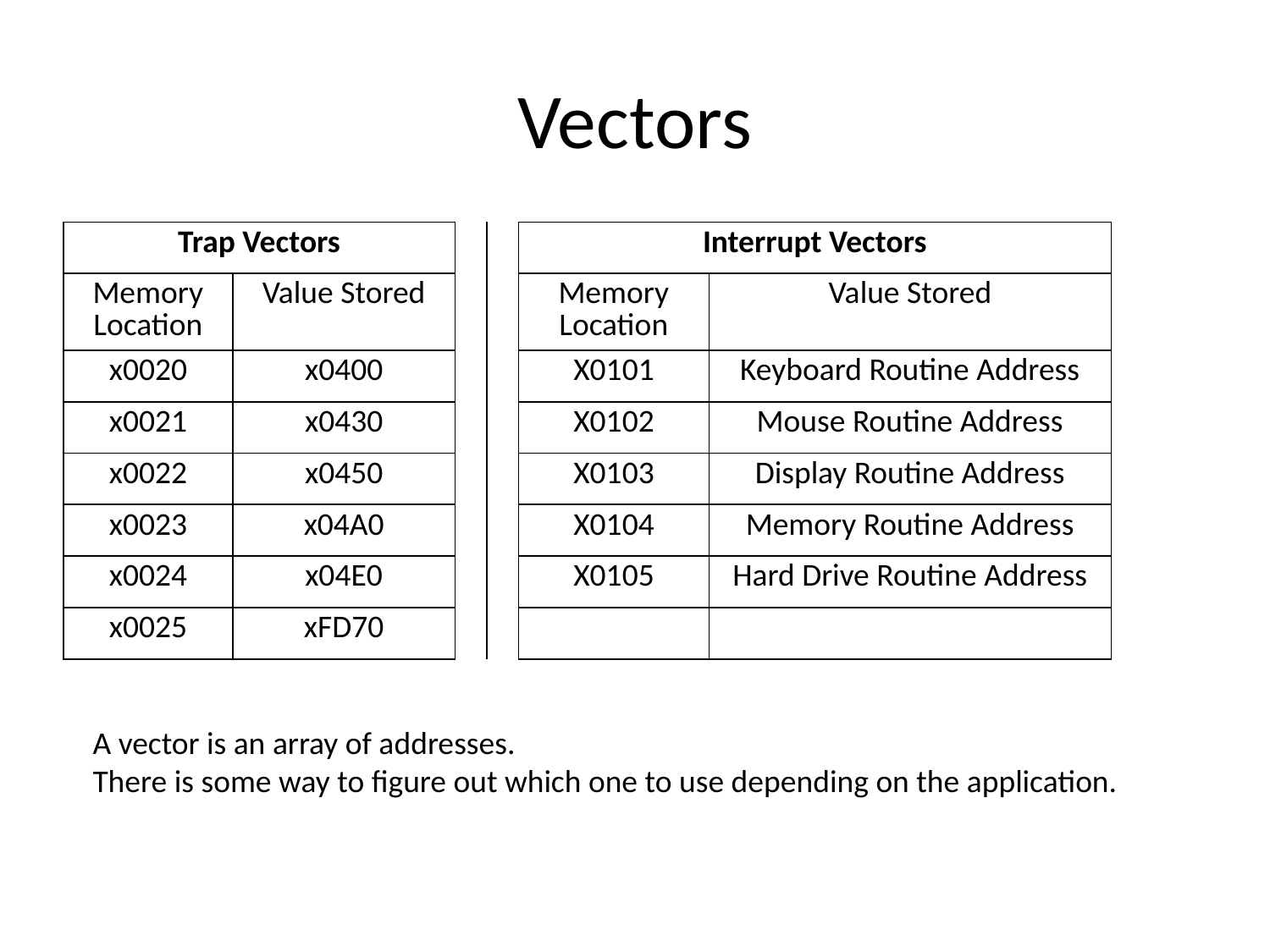

# Vectors
| Trap Vectors |  |  |  | Interrupt Vectors |  |
| --- | --- | --- | --- | --- | --- |
| Memory Location | Value Stored |  |  | Memory Location | Value Stored |
| x0020 | x0400 |  |  | X0101 | Keyboard Routine Address |
| x0021 | x0430 |  |  | X0102 | Mouse Routine Address |
| x0022 | x0450 |  |  | X0103 | Display Routine Address |
| x0023 | x04A0 |  |  | X0104 | Memory Routine Address |
| x0024 | x04E0 |  |  | X0105 | Hard Drive Routine Address |
| x0025 | xFD70 |  |  |  |  |
A vector is an array of addresses.
There is some way to figure out which one to use depending on the application.